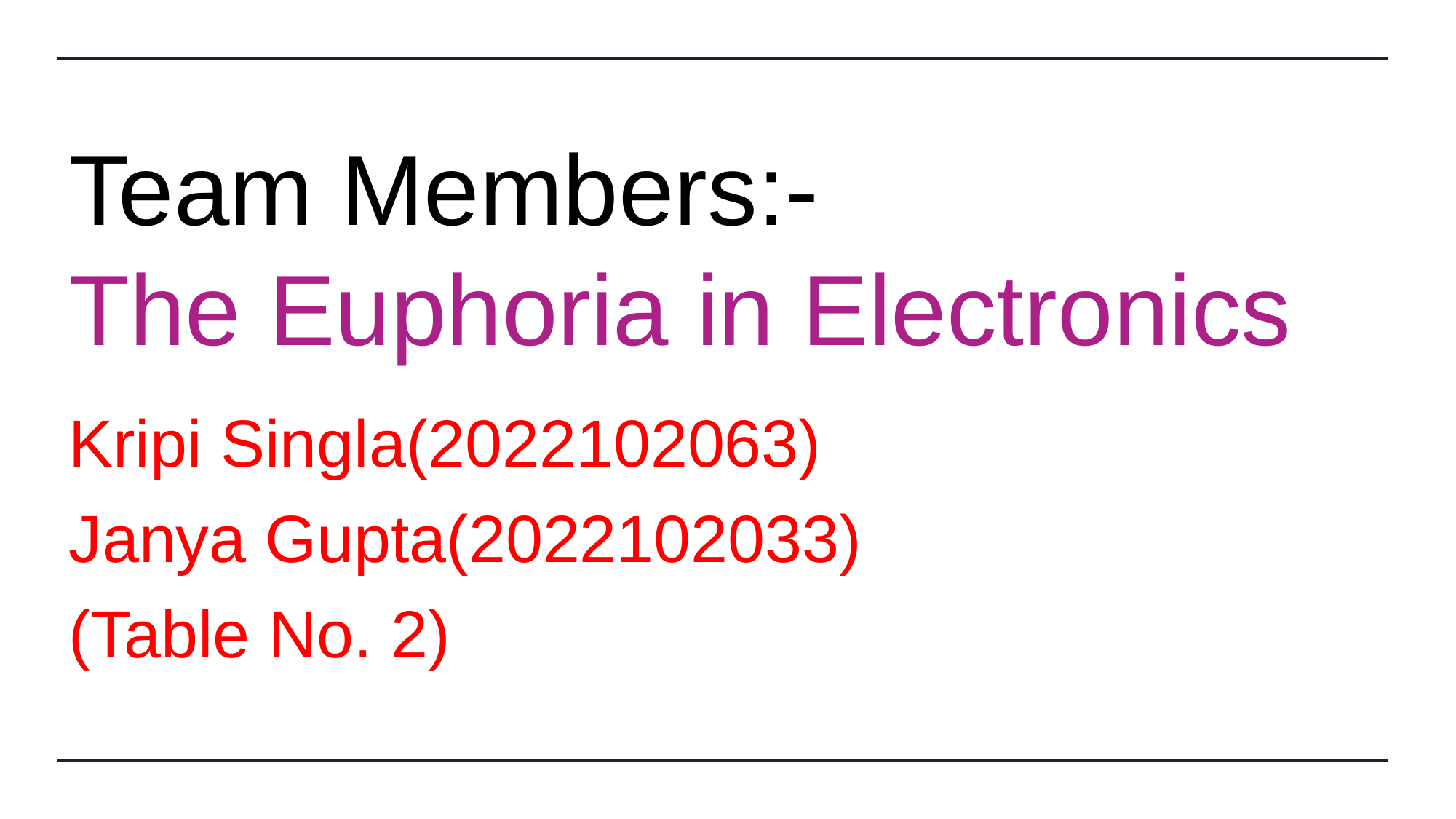

# Team Members:- The Euphoria in Electronics
Kripi Singla(2022102063)
Janya Gupta(2022102033)
(Table No. 2)